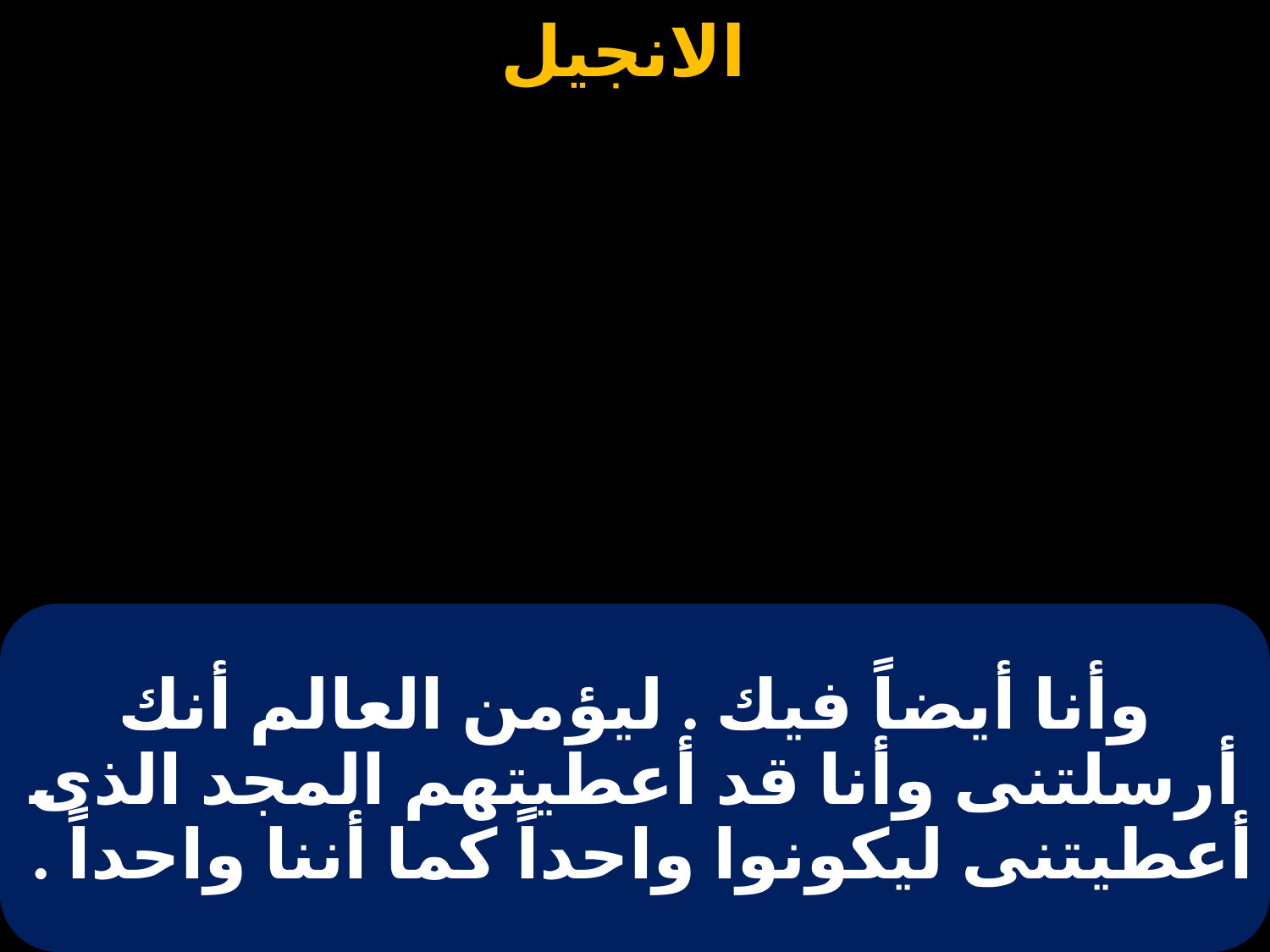

# وأنا أيضاً فيك . ليؤمن العالم أنك أرسلتنى وأنا قد أعطيتهم المجد الذى أعطيتنى ليكونوا واحداً كما أننا واحداً .